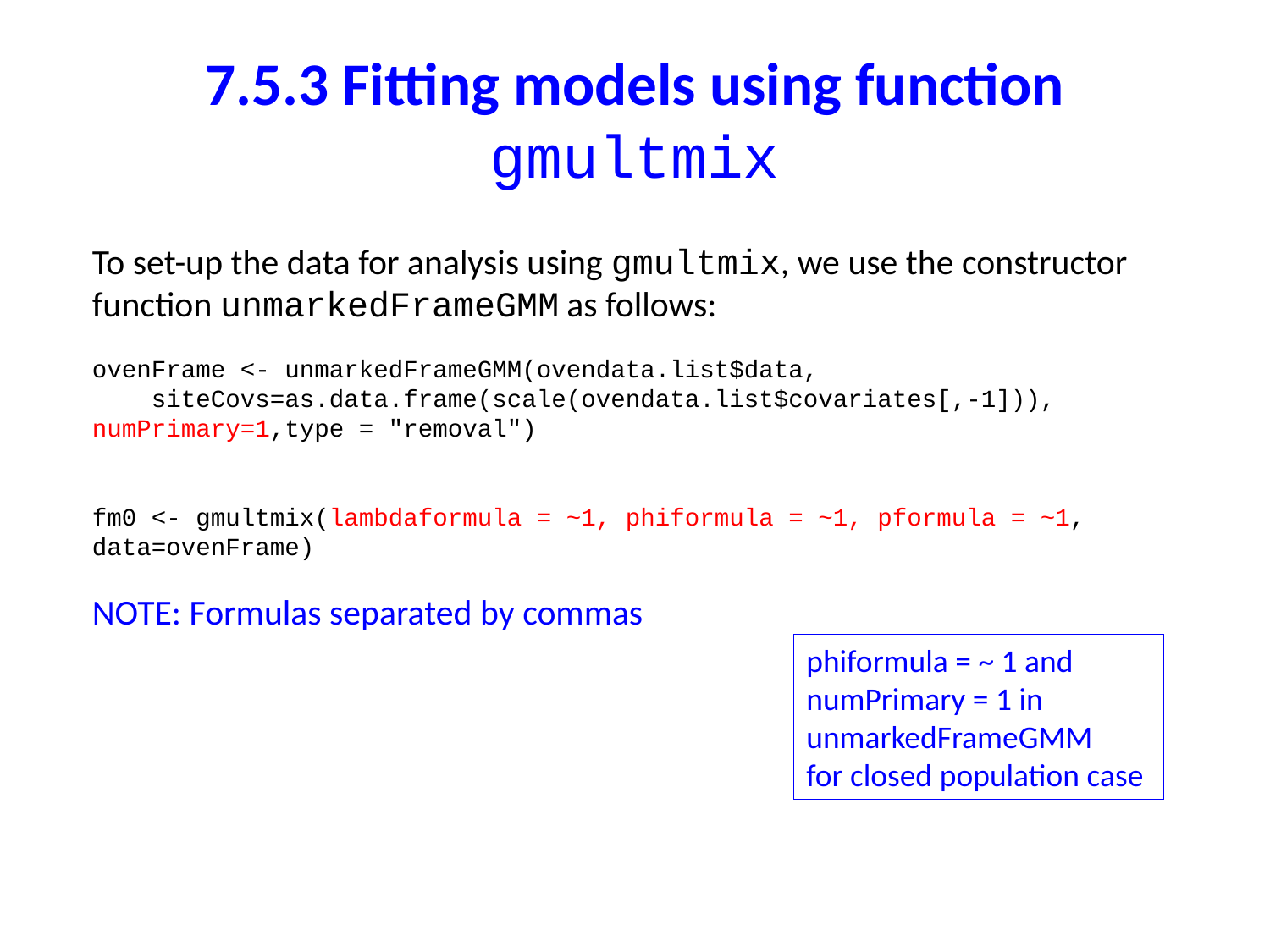

# 7.5.3 Fitting models using function gmultmix
To set-up the data for analysis using gmultmix, we use the constructor function unmarkedFrameGMM as follows:

ovenFrame <- unmarkedFrameGMM(ovendata.list$data,
    siteCovs=as.data.frame(scale(ovendata.list$covariates[,-1])),
numPrimary=1,type = "removal")

fm0 <- gmultmix(lambdaformula = ~1, phiformula = ~1, pformula = ~1,
data=ovenFrame)

NOTE: Formulas separated by commas

phiformula = ~ 1 and numPrimary = 1 in unmarkedFrameGMM
for closed population case